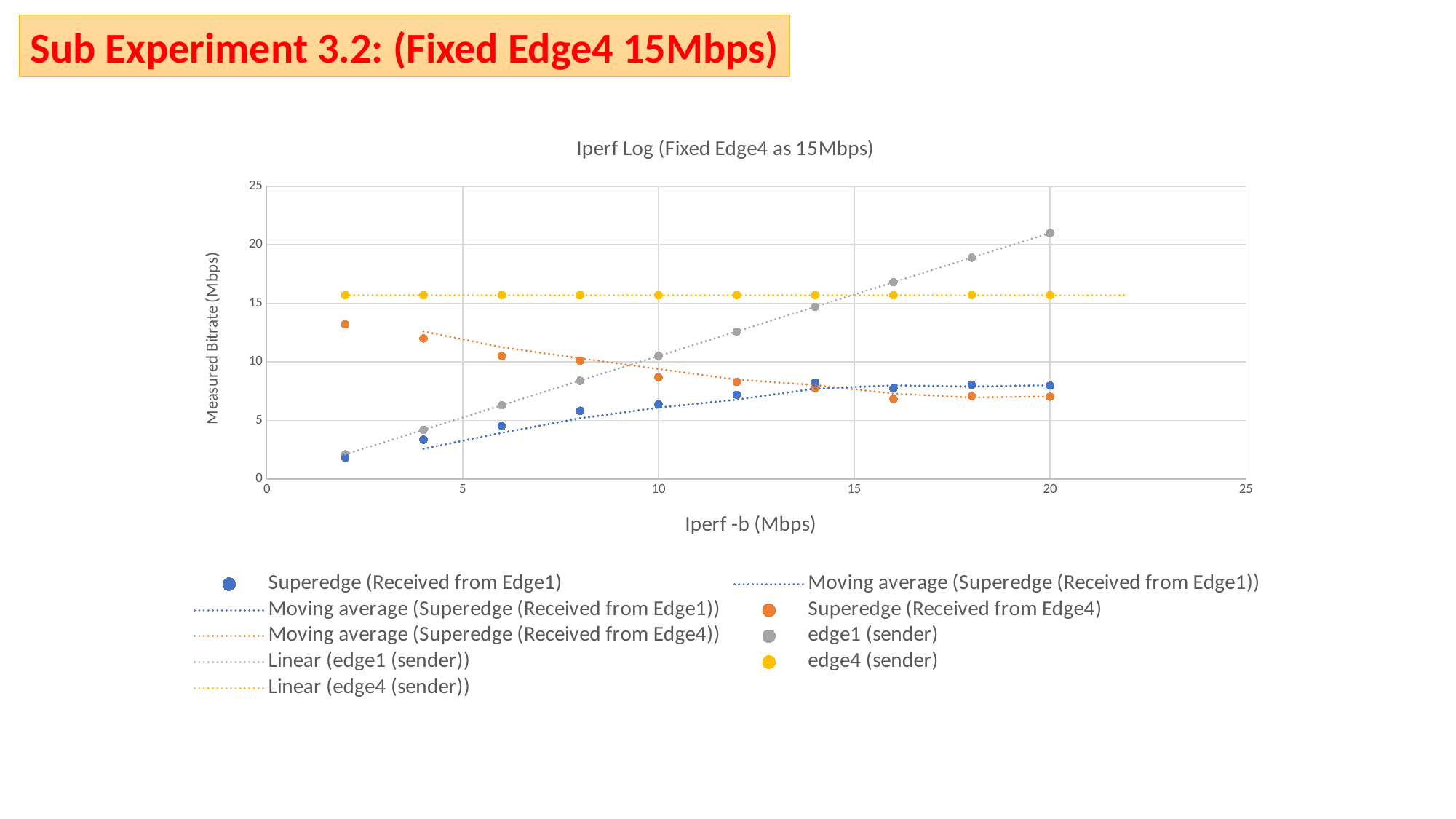

Sub Experiment 3.2: (Fixed Edge4 15Mbps)

### Chart: Iperf Log (Fixed Edge4 as 15Mbps)

| Category |  |  |  |  |
|---|---|---|---|---|